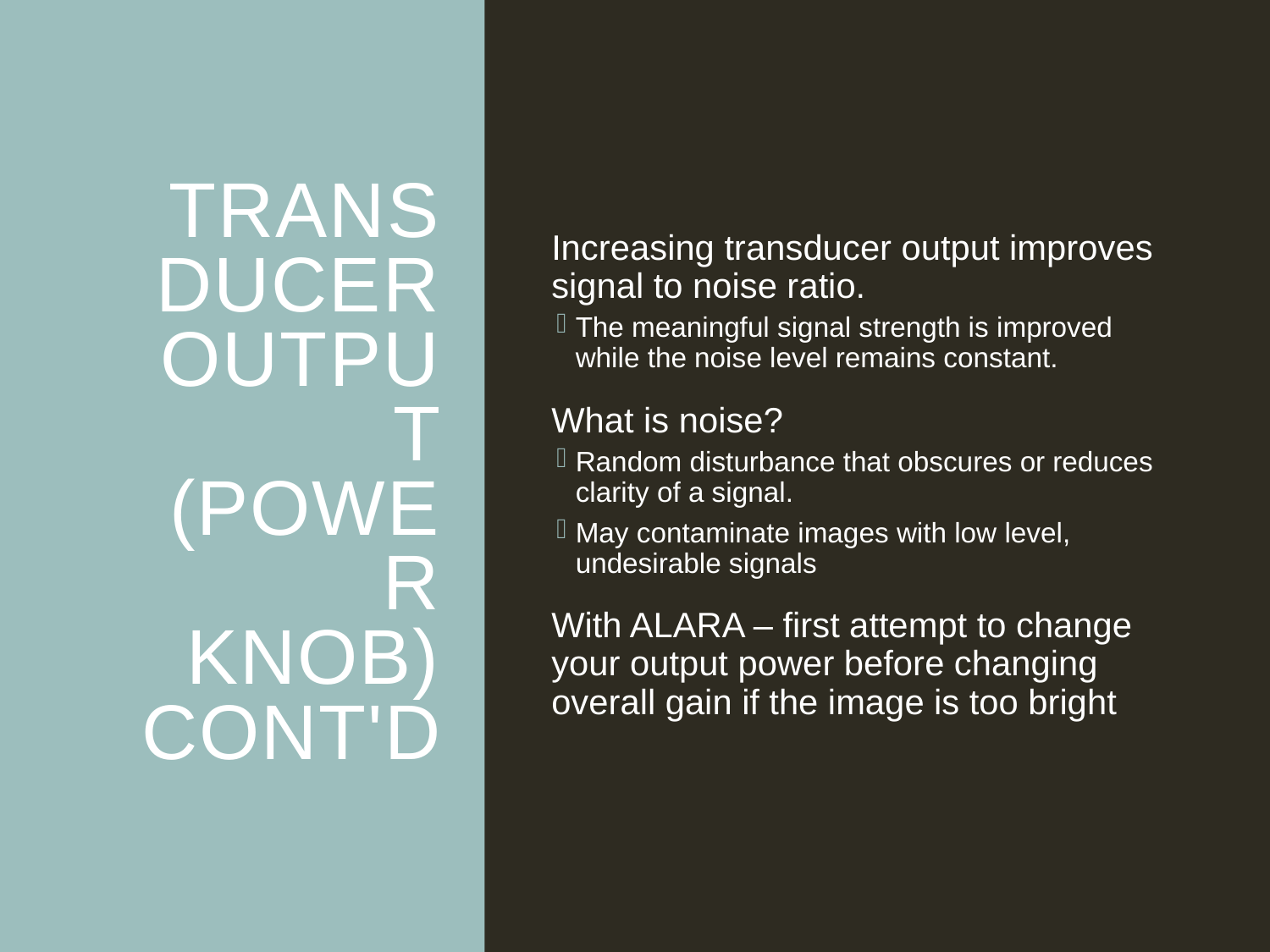

# Transducer Output (Power knob) cont'd
Increasing transducer output improves signal to noise ratio.
The meaningful signal strength is improved while the noise level remains constant.
What is noise?
Random disturbance that obscures or reduces clarity of a signal.
May contaminate images with low level, undesirable signals
With ALARA – first attempt to change your output power before changing overall gain if the image is too bright